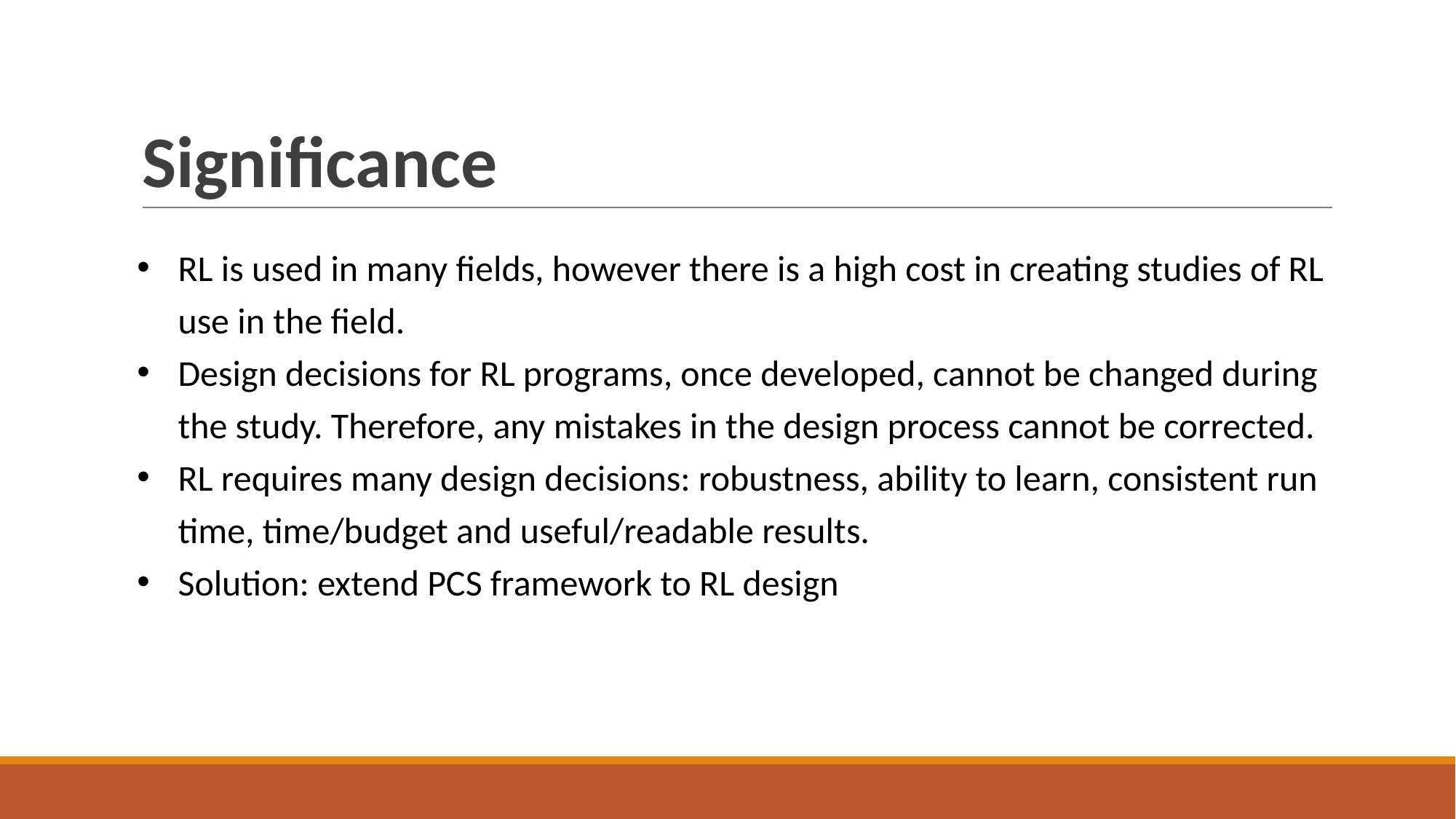

# Significance
RL is used in many fields, however there is a high cost in creating studies of RL use in the field.
Design decisions for RL programs, once developed, cannot be changed during the study. Therefore, any mistakes in the design process cannot be corrected.
RL requires many design decisions: robustness, ability to learn, consistent run time, time/budget and useful/readable results.
Solution: extend PCS framework to RL design